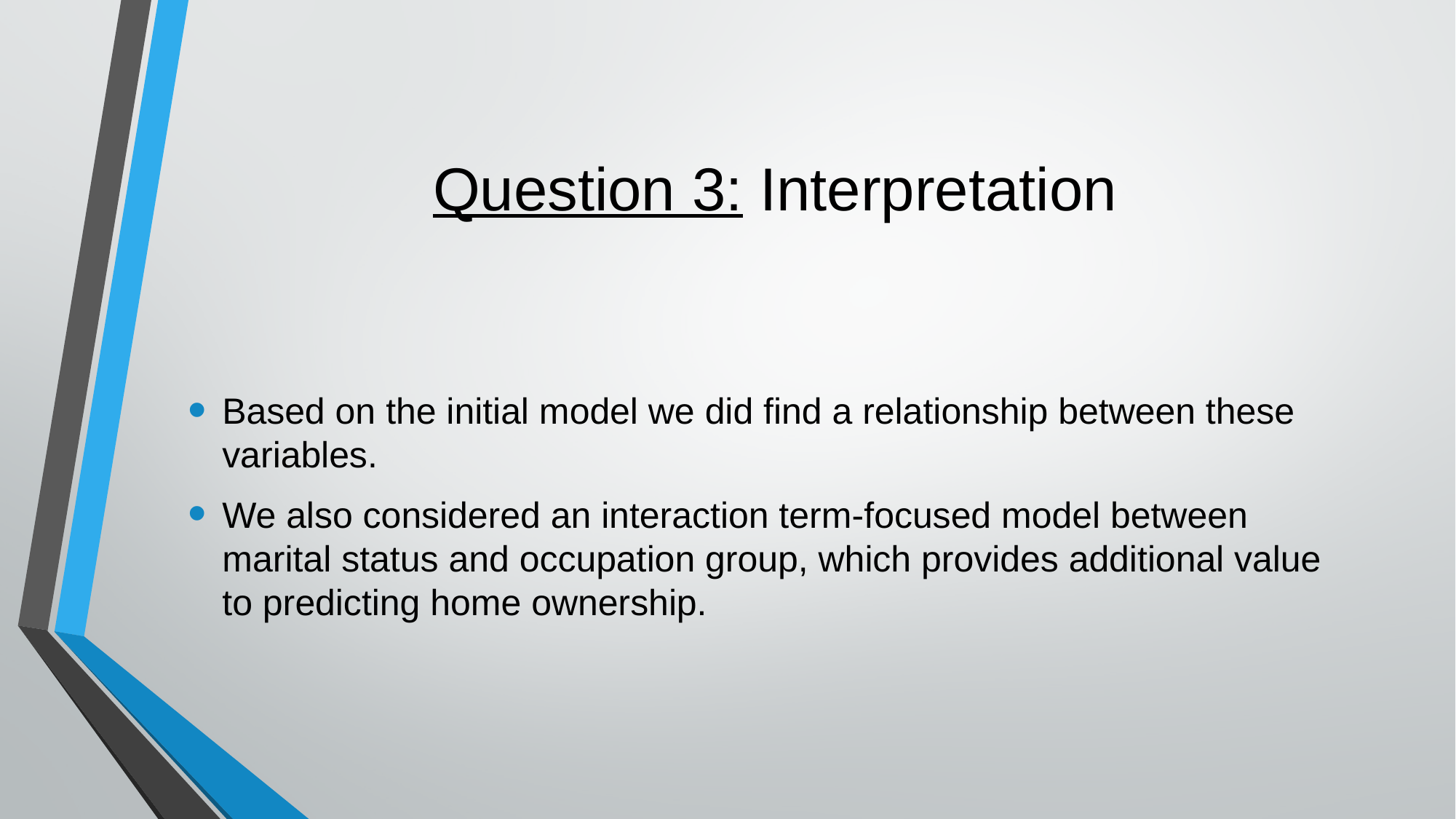

# Question 3: Interpretation
Based on the initial model we did find a relationship between these variables.
We also considered an interaction term-focused model between marital status and occupation group, which provides additional value to predicting home ownership.